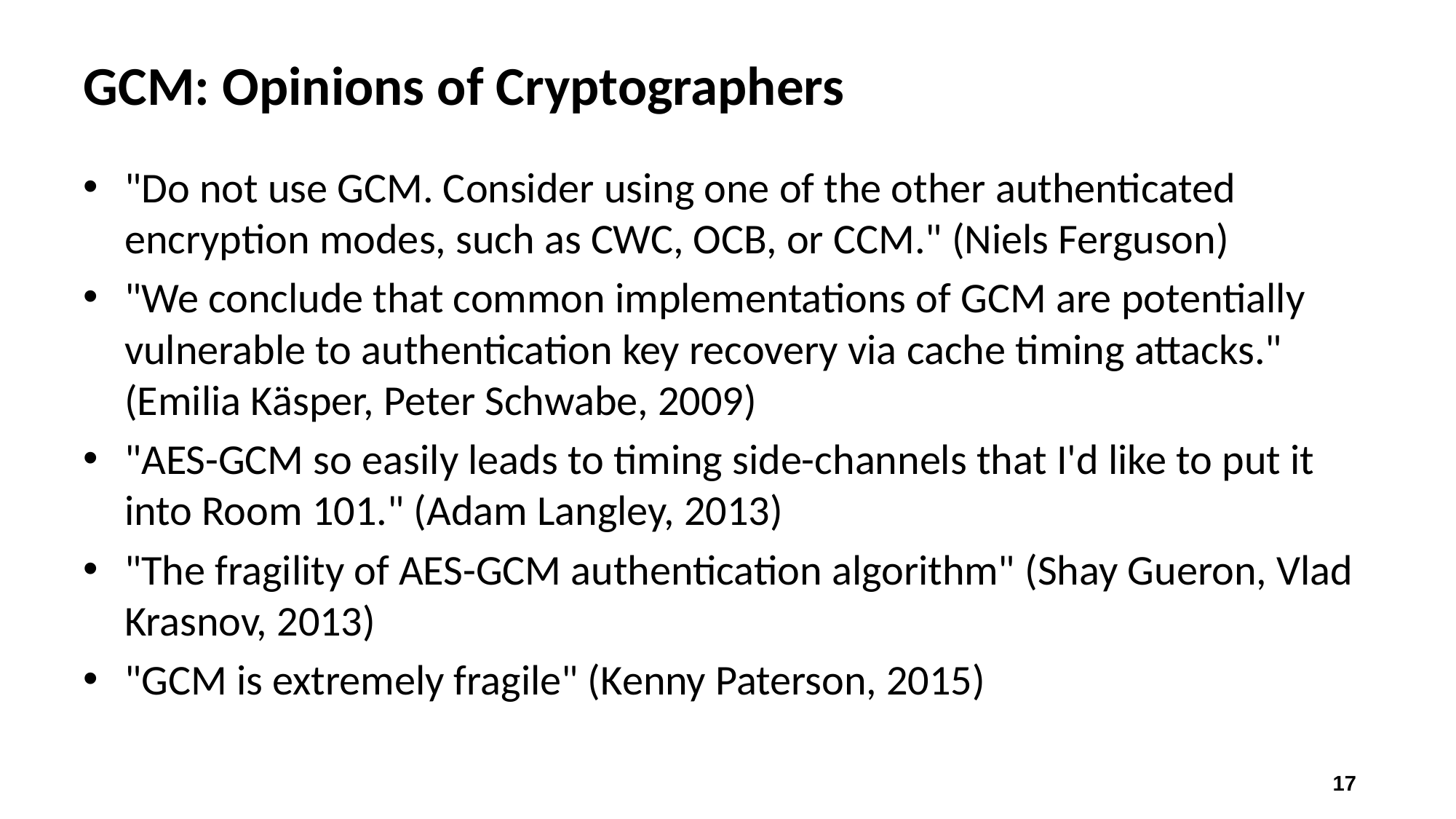

# GCM: Opinions of Cryptographers
"Do not use GCM. Consider using one of the other authenticated encryption modes, such as CWC, OCB, or CCM." (Niels Ferguson)
"We conclude that common implementations of GCM are potentially vulnerable to authentication key recovery via cache timing attacks." (Emilia Käsper, Peter Schwabe, 2009)
"AES-GCM so easily leads to timing side-channels that I'd like to put it into Room 101." (Adam Langley, 2013)
"The fragility of AES-GCM authentication algorithm" (Shay Gueron, Vlad Krasnov, 2013)
"GCM is extremely fragile" (Kenny Paterson, 2015)
17